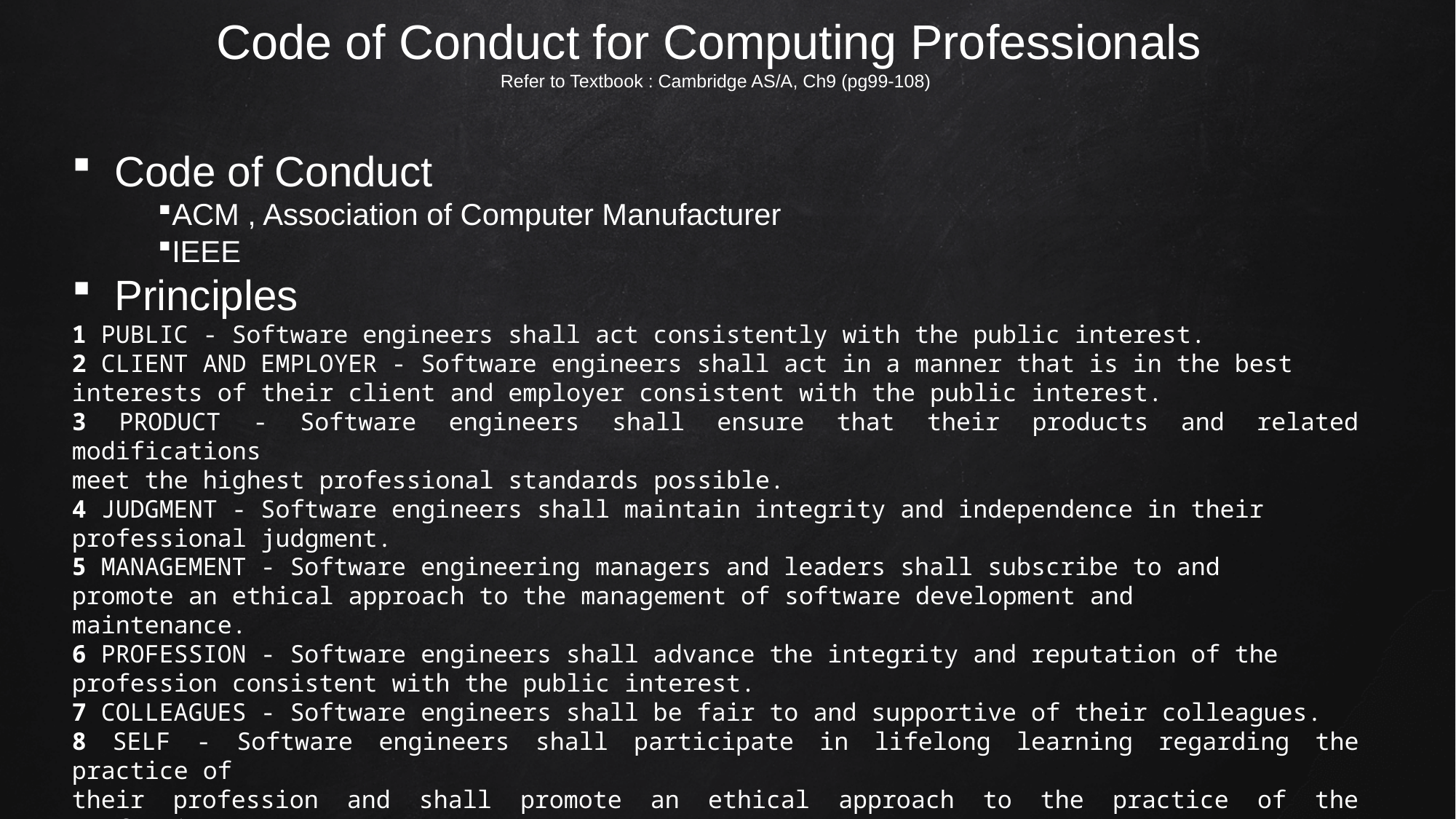

# Code of Conduct for Computing Professionals Refer to Textbook : Cambridge AS/A, Ch9 (pg99-108)
Code of Conduct
ACM , Association of Computer Manufacturer
IEEE
Principles
1 PUBLIC - Software engineers shall act consistently with the public interest.
2 CLIENT AND EMPLOYER - Software engineers shall act in a manner that is in the best
interests of their client and employer consistent with the public interest.
3 PRODUCT - Software engineers shall ensure that their products and related modifications
meet the highest professional standards possible.
4 JUDGMENT - Software engineers shall maintain integrity and independence in their
professional judgment.
5 MANAGEMENT - Software engineering managers and leaders shall subscribe to and
promote an ethical approach to the management of software development and
maintenance.
6 PROFESSION - Software engineers shall advance the integrity and reputation of the
profession consistent with the public interest.
7 COLLEAGUES - Software engineers shall be fair to and supportive of their colleagues.
8 SELF - Software engineers shall participate in lifelong learning regarding the practice of
their profession and shall promote an ethical approach to the practice of the profession.